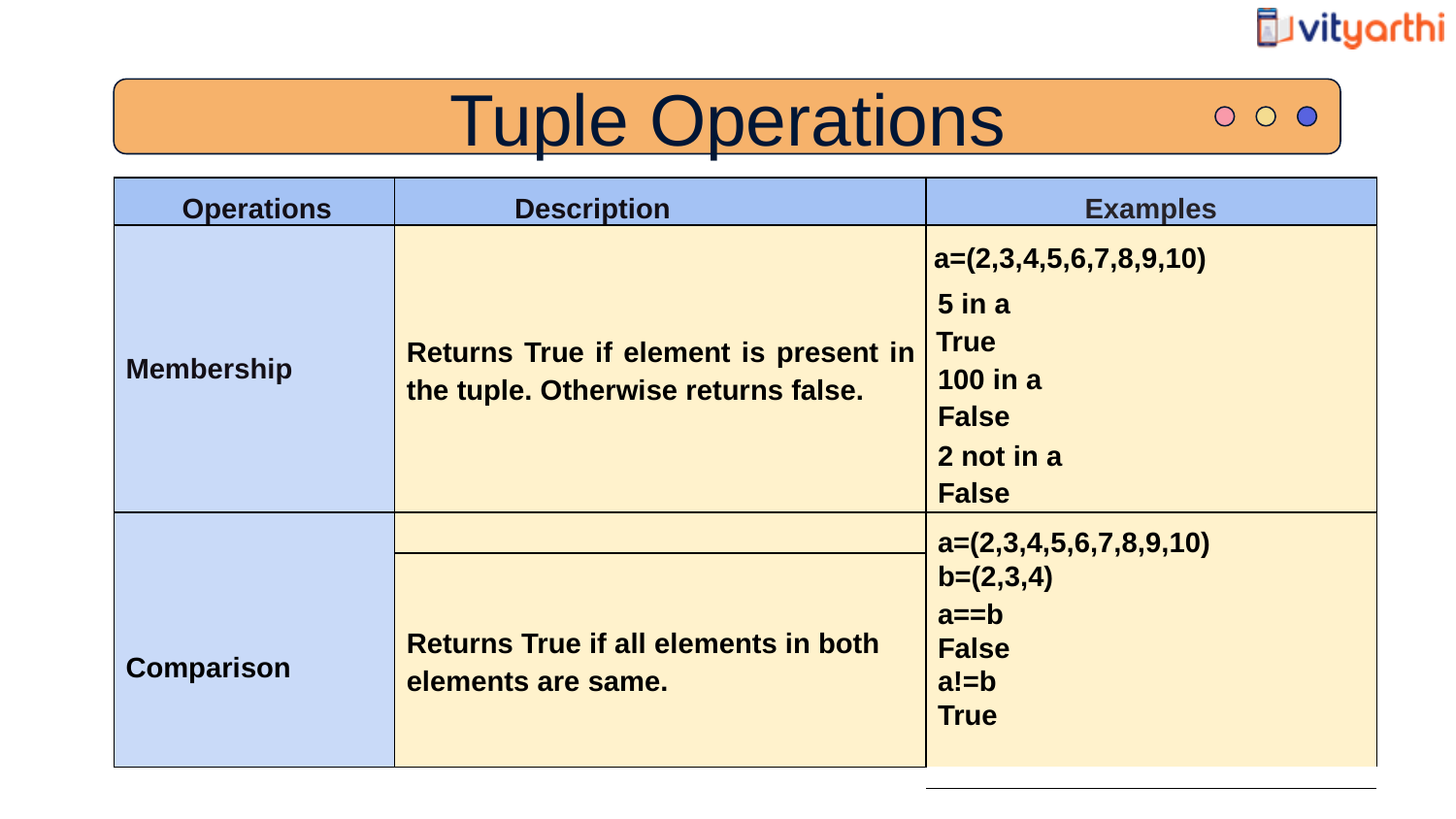

Tuple Operations

| Operations | Description | Examples |
| --- | --- | --- |
| Membership | Returns True if element is present in the tuple. Otherwise returns false. | a=(2,3,4,5,6,7,8,9,10) 5 in a True 100 in a False 2 not in a False |
| Comparison |  | a=(2,3,4,5,6,7,8,9,10) b=(2,3,4) a==b False a!=b True |
|  | Returns True if all elements in both elements are same. |  |
|  |  |  |
|  |  |  |